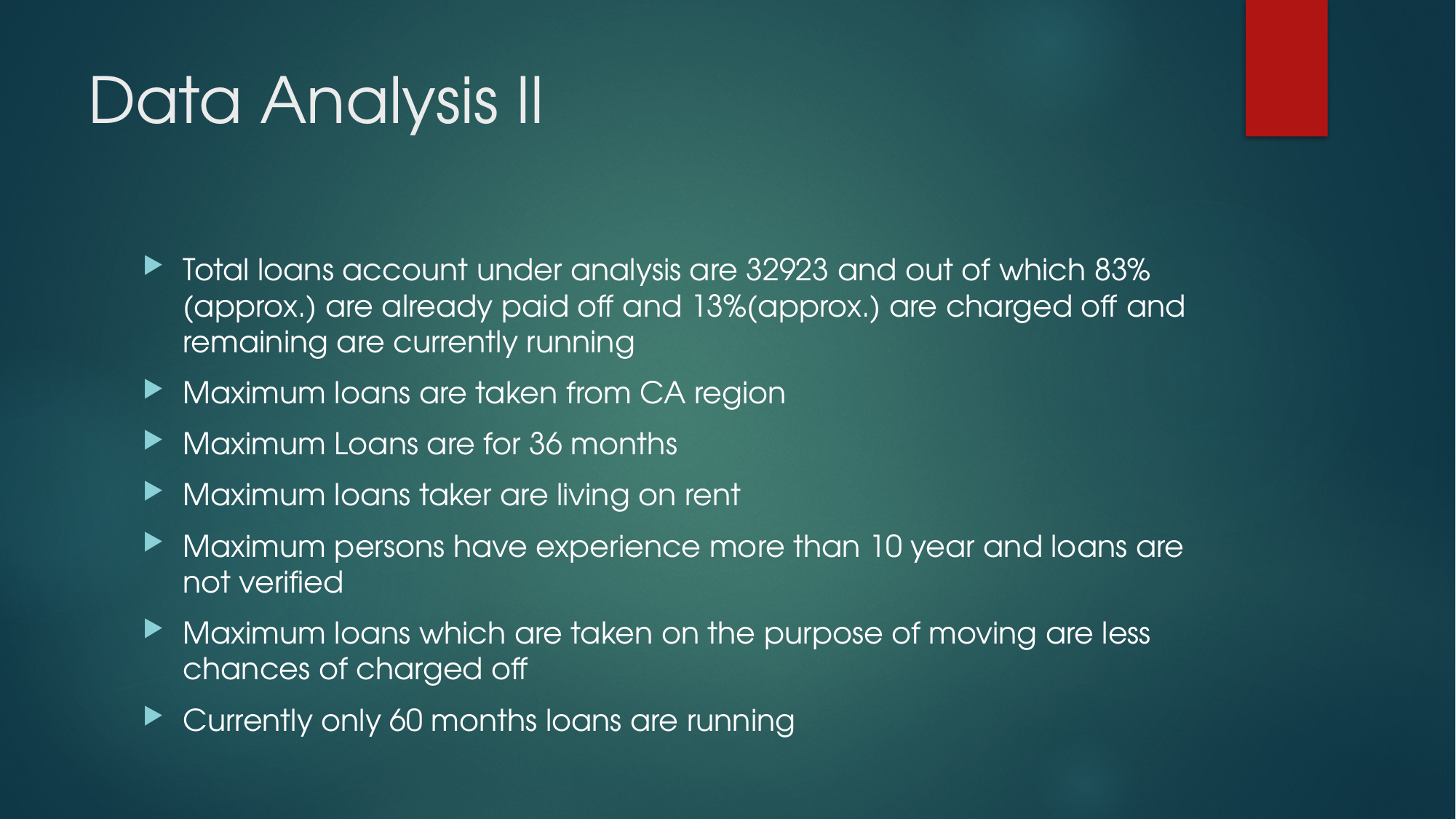

# Data Analysis II
Total loans account under analysis are 32923 and out of which 83%(approx.) are already paid off and 13%(approx.) are charged off and remaining are currently running
Maximum loans are taken from CA region
Maximum Loans are for 36 months
Maximum loans taker are living on rent
Maximum persons have experience more than 10 year and loans are not verified
Maximum loans which are taken on the purpose of moving are less chances of charged off
Currently only 60 months loans are running